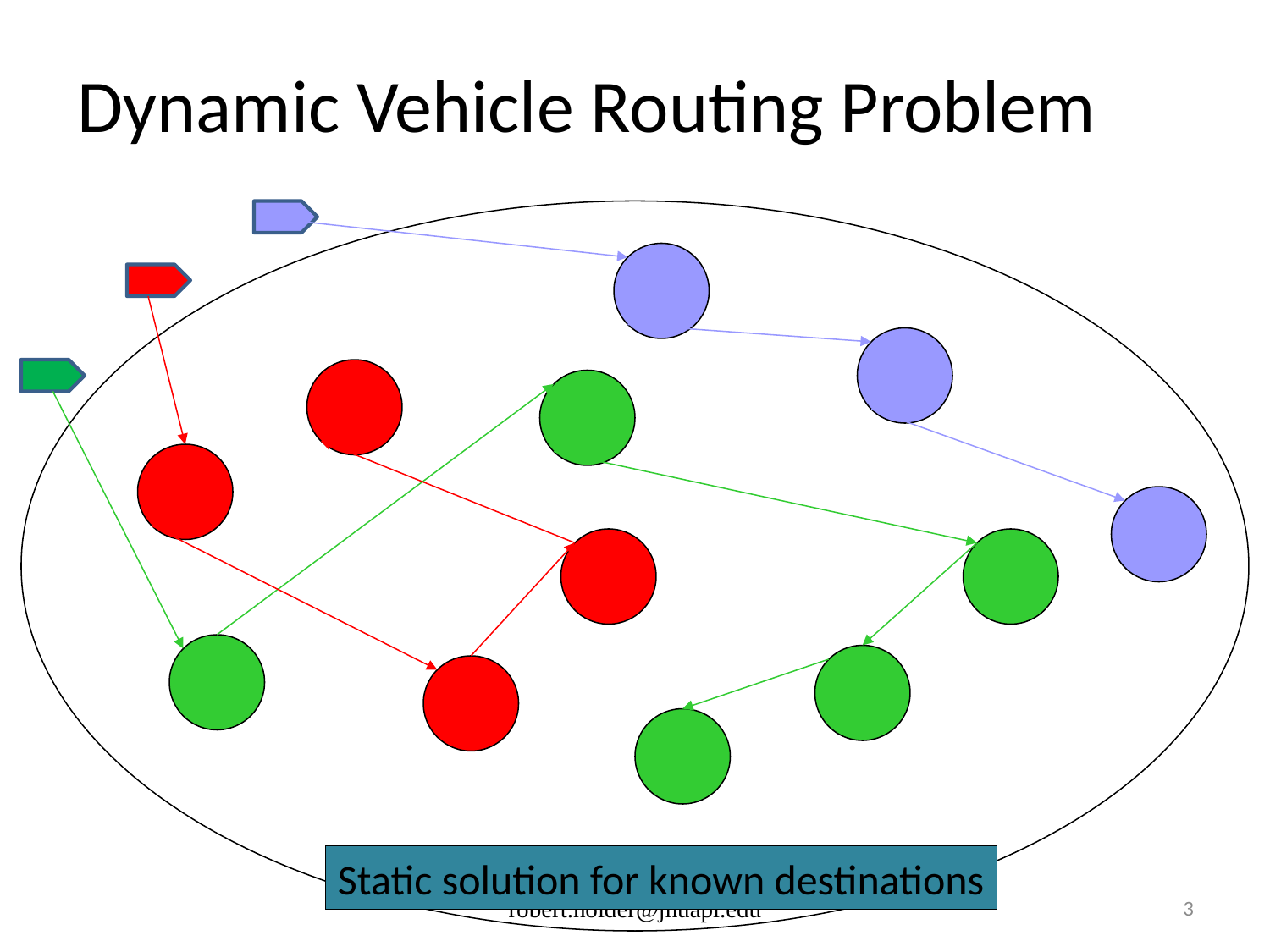

# Dynamic Vehicle Routing Problem

Static solution for known destinations
robert.holder@jhuapl.edu
3